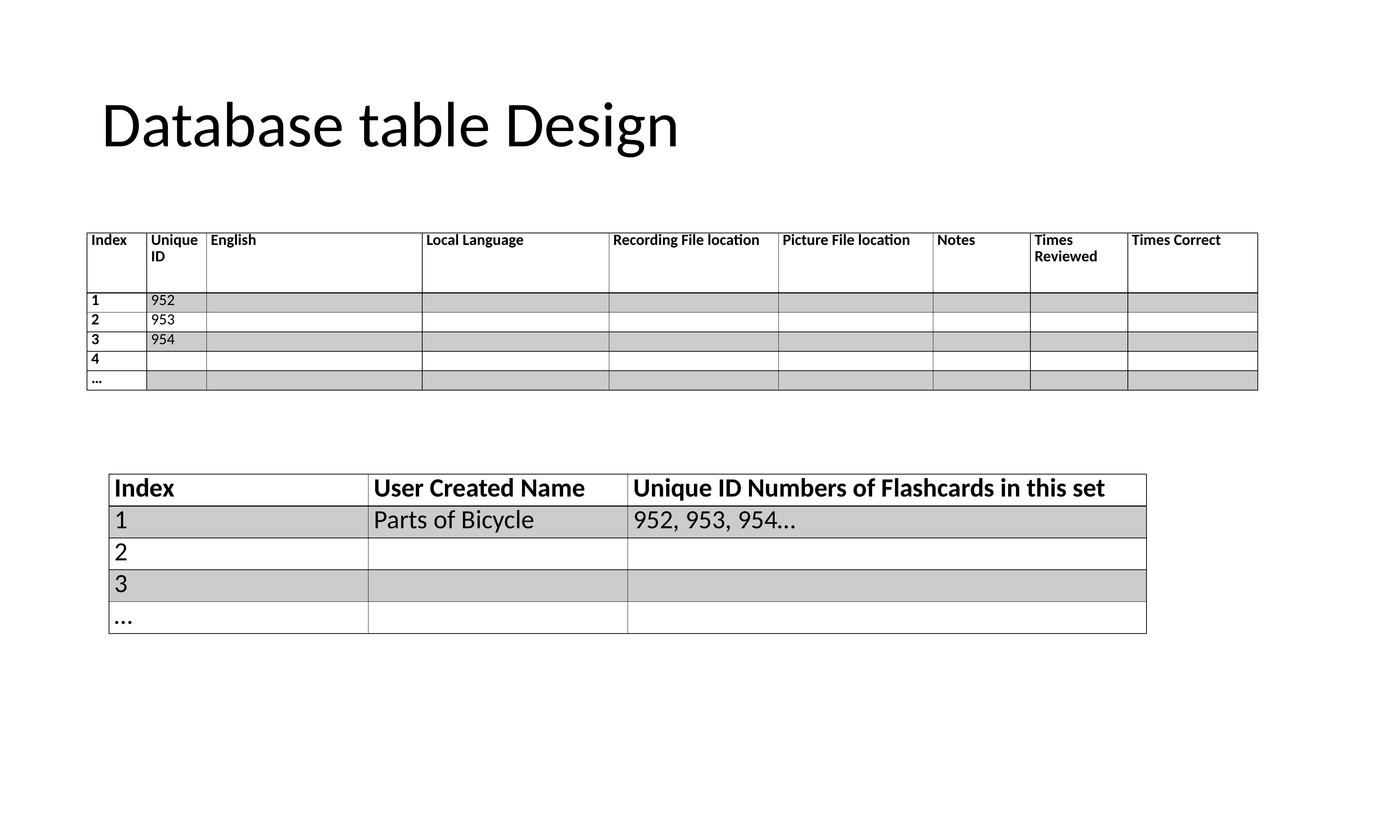

# Database table Design
| Index | Unique ID | English | Local Language | Recording File location | Picture File location | Notes | Times Reviewed | Times Correct |
| --- | --- | --- | --- | --- | --- | --- | --- | --- |
| 1 | 952 |  |  |  |  |  |  |  |
| 2 | 953 |  |  |  |  |  |  |  |
| 3 | 954 |  |  |  |  |  |  |  |
| 4 |  |  |  |  |  |  |  |  |
| … |  |  |  |  |  |  |  |  |
| Index | User Created Name | Unique ID Numbers of Flashcards in this set |
| --- | --- | --- |
| 1 | Parts of Bicycle | 952, 953, 954… |
| 2 |  |  |
| 3 |  |  |
| … |  |  |